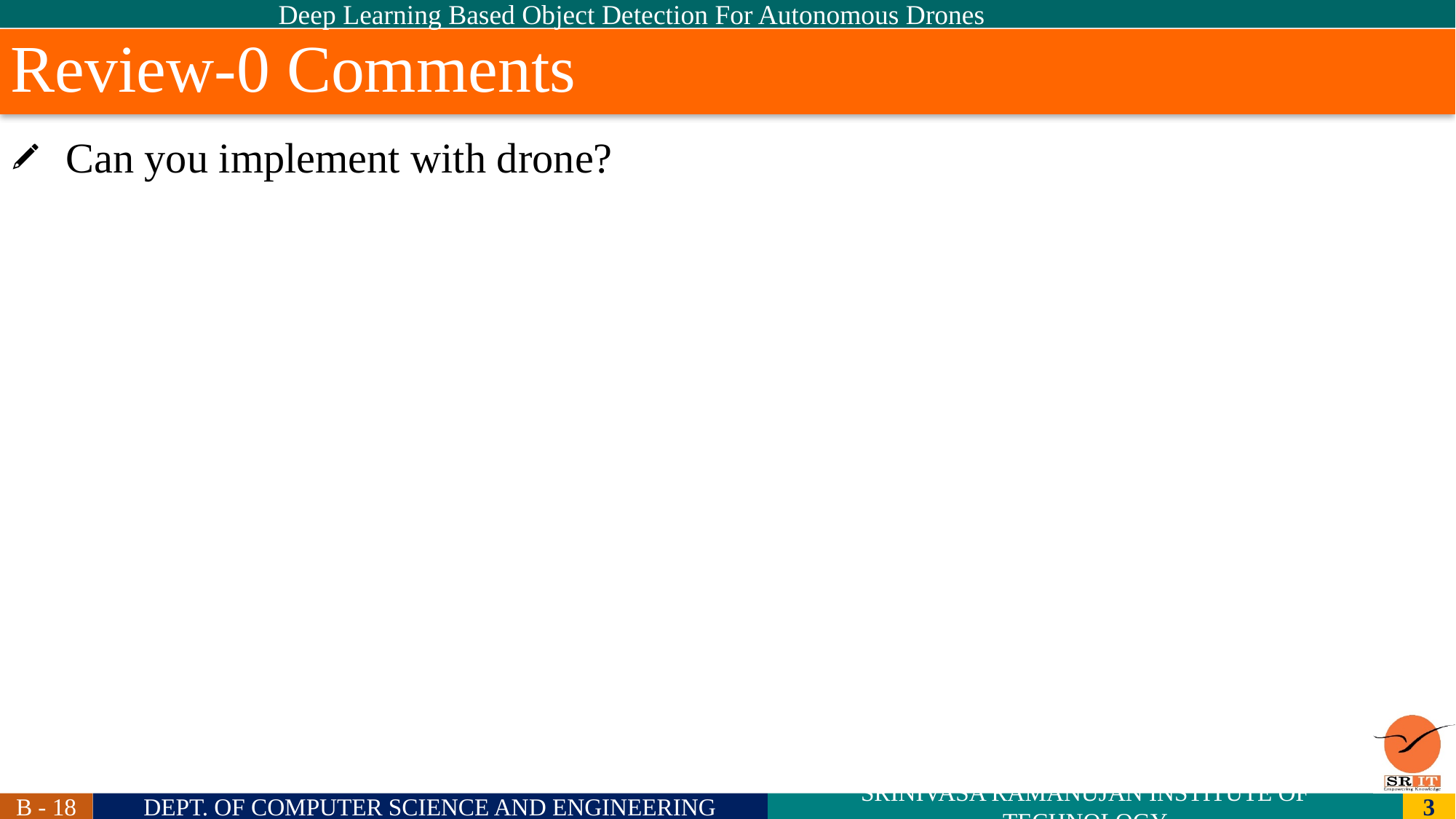

Deep Learning Based Object Detection For Autonomous Drones

Review-0 Comments
Can you implement with drone?